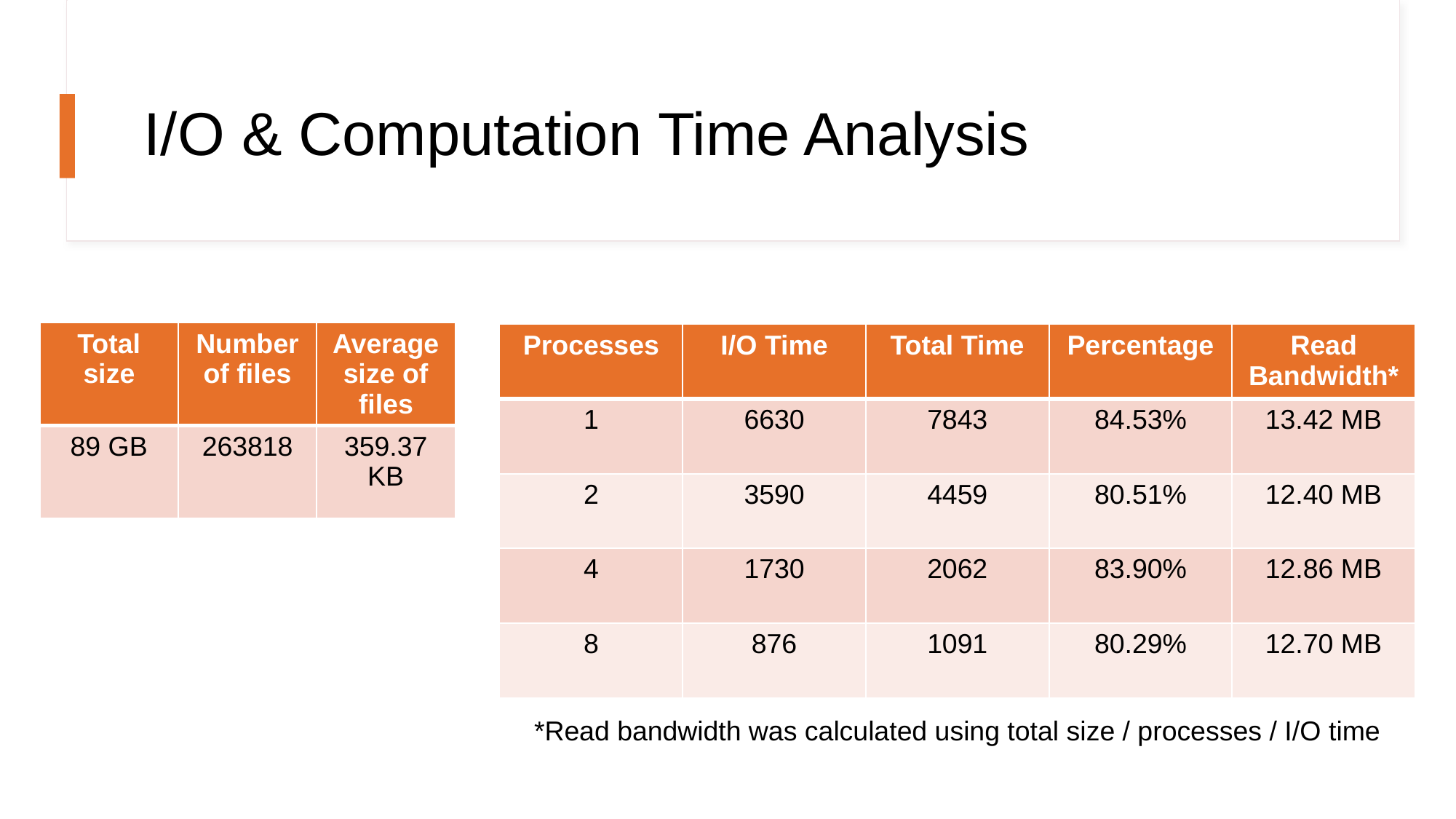

# I/O & Computation Time Analysis
| Total size | Number of files | Average size of files |
| --- | --- | --- |
| 89 GB | 263818 | 359.37 KB |
| Processes | I/O Time | Total Time | Percentage | Read Bandwidth\* |
| --- | --- | --- | --- | --- |
| 1 | 6630 | 7843 | 84.53% | 13.42 MB |
| 2 | 3590 | 4459 | 80.51% | 12.40 MB |
| 4 | 1730 | 2062 | 83.90% | 12.86 MB |
| 8 | 876 | 1091 | 80.29% | 12.70 MB |
*Read bandwidth was calculated using total size / processes / I/O time